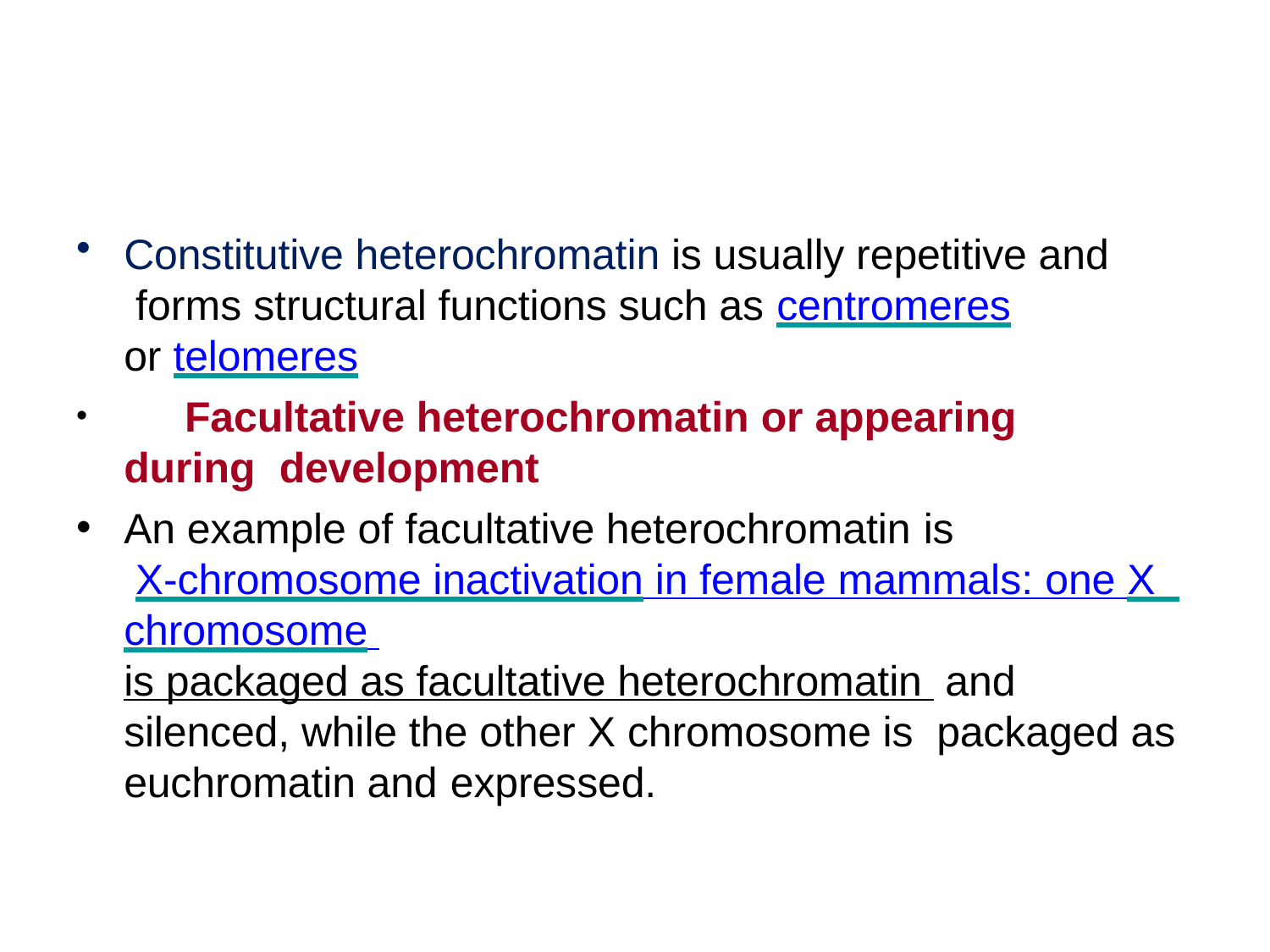

Constitutive heterochromatin is usually repetitive and  forms structural functions such as centromeres
or telomeres
	Facultative heterochromatin or appearing during  development
An example of facultative heterochromatin is
X-chromosome inactivation in female mammals: one X  chromosome is packaged as facultative heterochromatin  and silenced, while the other X chromosome is  packaged as euchromatin and expressed.